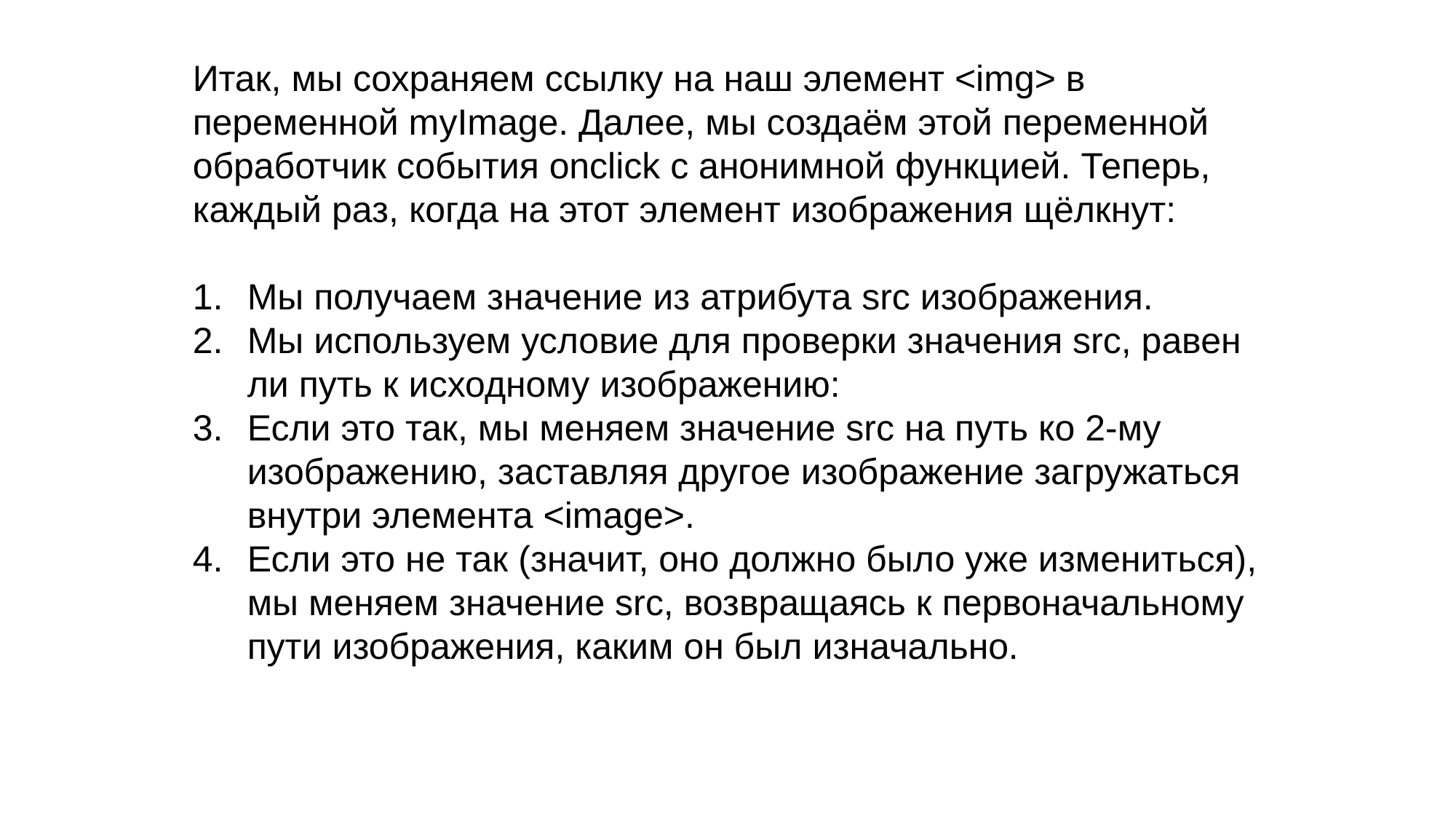

Итак, мы сохраняем ссылку на наш элемент <img> в переменной myImage. Далее, мы создаём этой переменной обработчик события onclick с анонимной функцией. Теперь, каждый раз, когда на этот элемент изображения щёлкнут:

Мы получаем значение из атрибута src изображения.
Мы используем условие для проверки значения src, равен ли путь к исходному изображению:
Если это так, мы меняем значение src на путь ко 2-му изображению, заставляя другое изображение загружаться внутри элемента <image>.
Если это не так (значит, оно должно было уже измениться), мы меняем значение src, возвращаясь к первоначальному пути изображения, каким он был изначально.